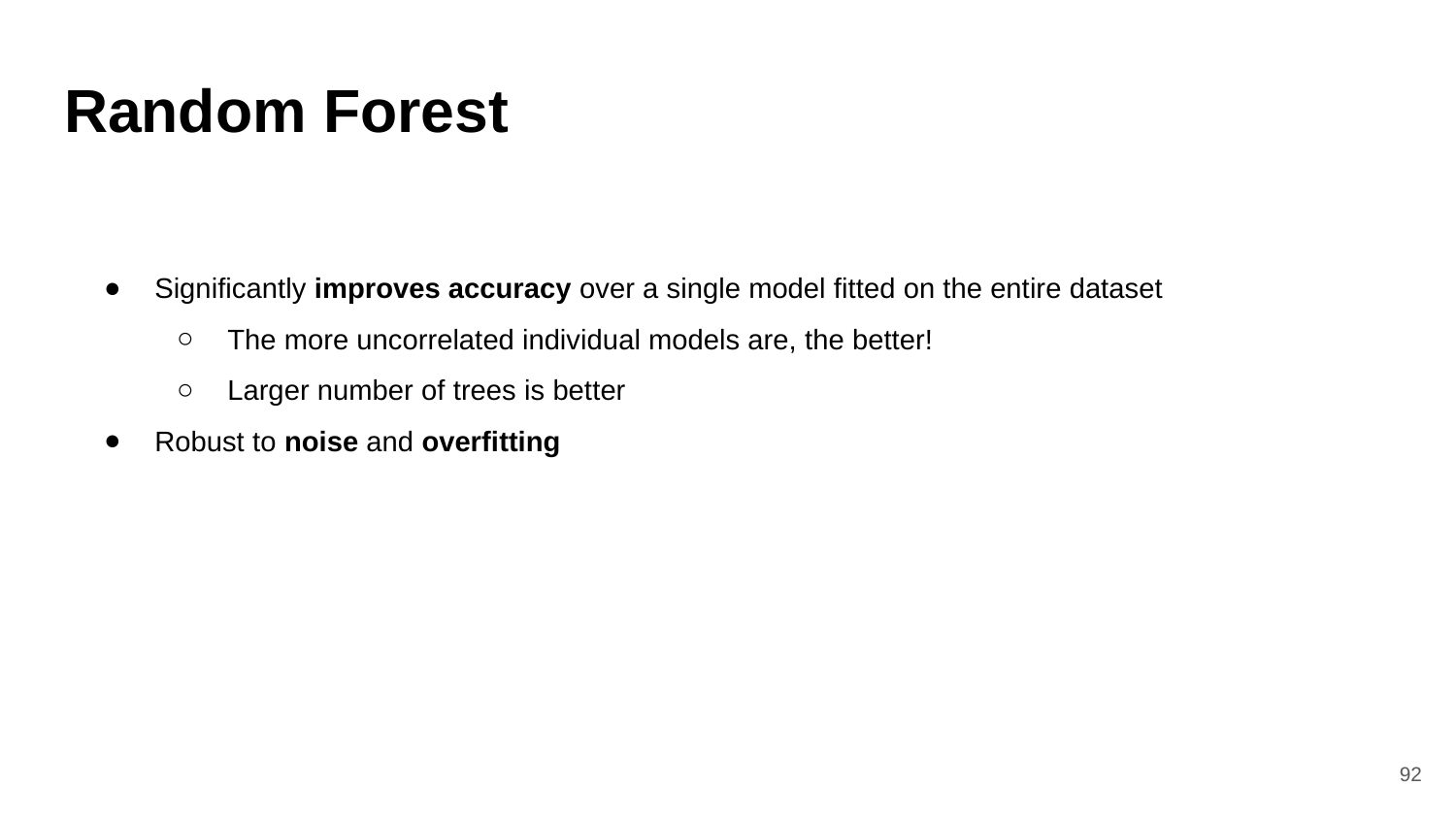

Random Forest
Significantly improves accuracy over a single model fitted on the entire dataset
The more uncorrelated individual models are, the better!
Larger number of trees is better
Robust to noise and overfitting
92